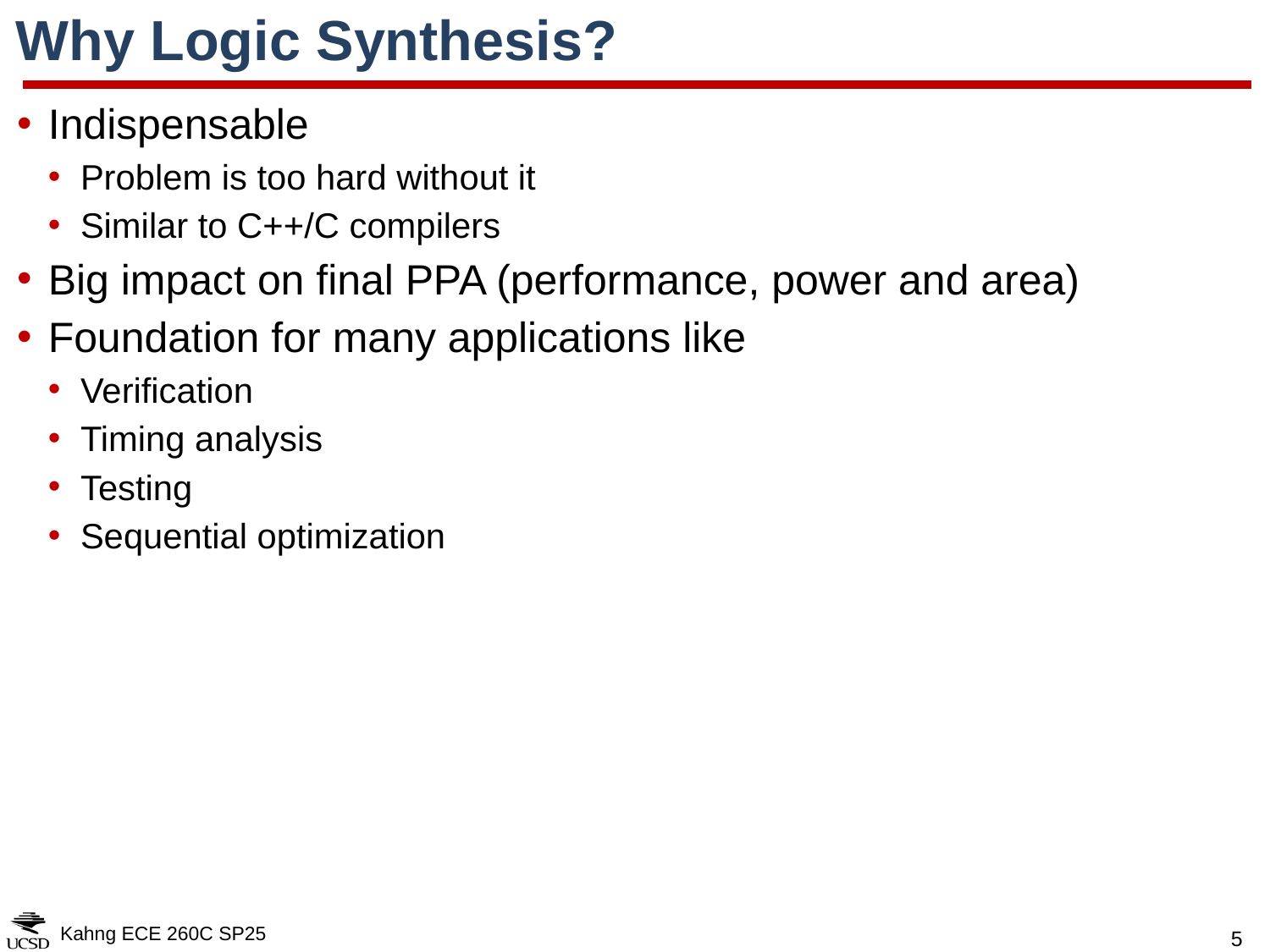

# Why Logic Synthesis?
Indispensable
Problem is too hard without it
Similar to C++/C compilers
Big impact on final PPA (performance, power and area)
Foundation for many applications like
Verification
Timing analysis
Testing
Sequential optimization

Kahng ECE 260C SP25